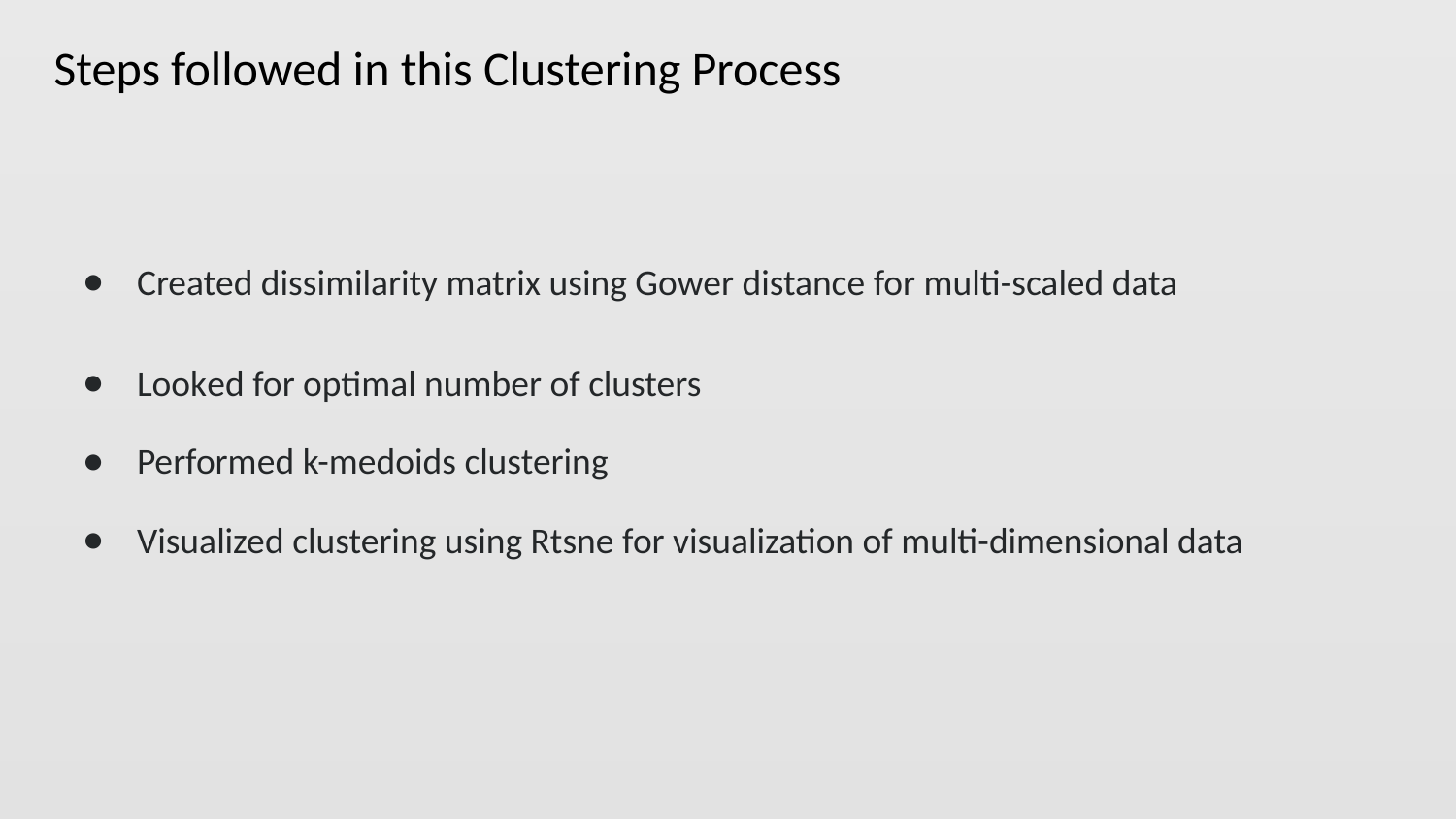

# Steps followed in this Clustering Process

Created dissimilarity matrix using Gower distance for multi-scaled data

Looked for optimal number of clusters

Performed k-medoids clustering

Visualized clustering using Rtsne for visualization of multi-dimensional data